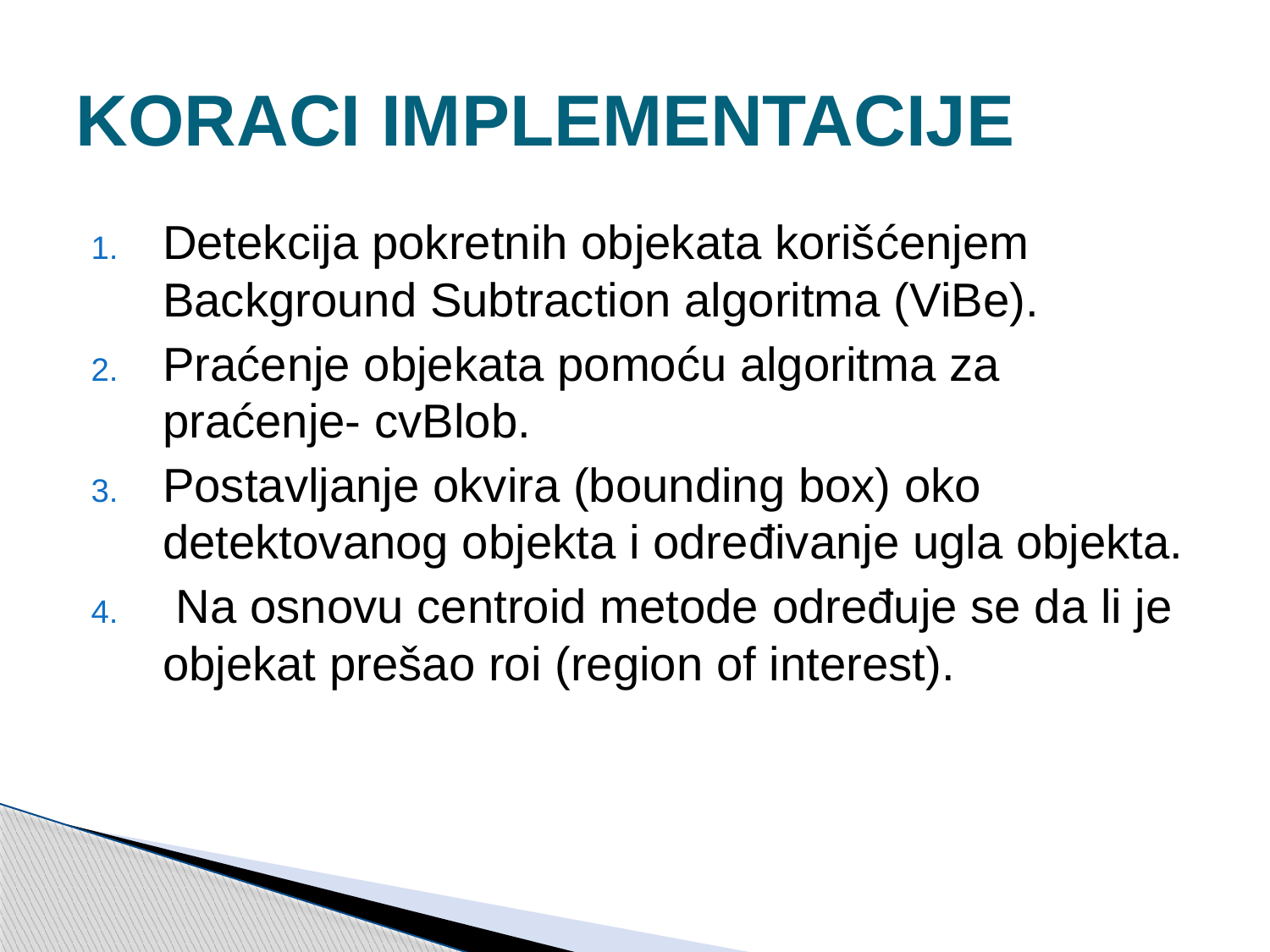

# KORACI IMPLEMENTACIJE
Detekcija pokretnih objekata korišćenjem Background Subtraction algoritma (ViBe).
Praćenje objekata pomoću algoritma za praćenje- cvBlob.
Postavljanje okvira (bounding box) oko detektovanog objekta i određivanje ugla objekta.
 Na osnovu centroid metode određuje se da li je objekat prešao roi (region of interest).